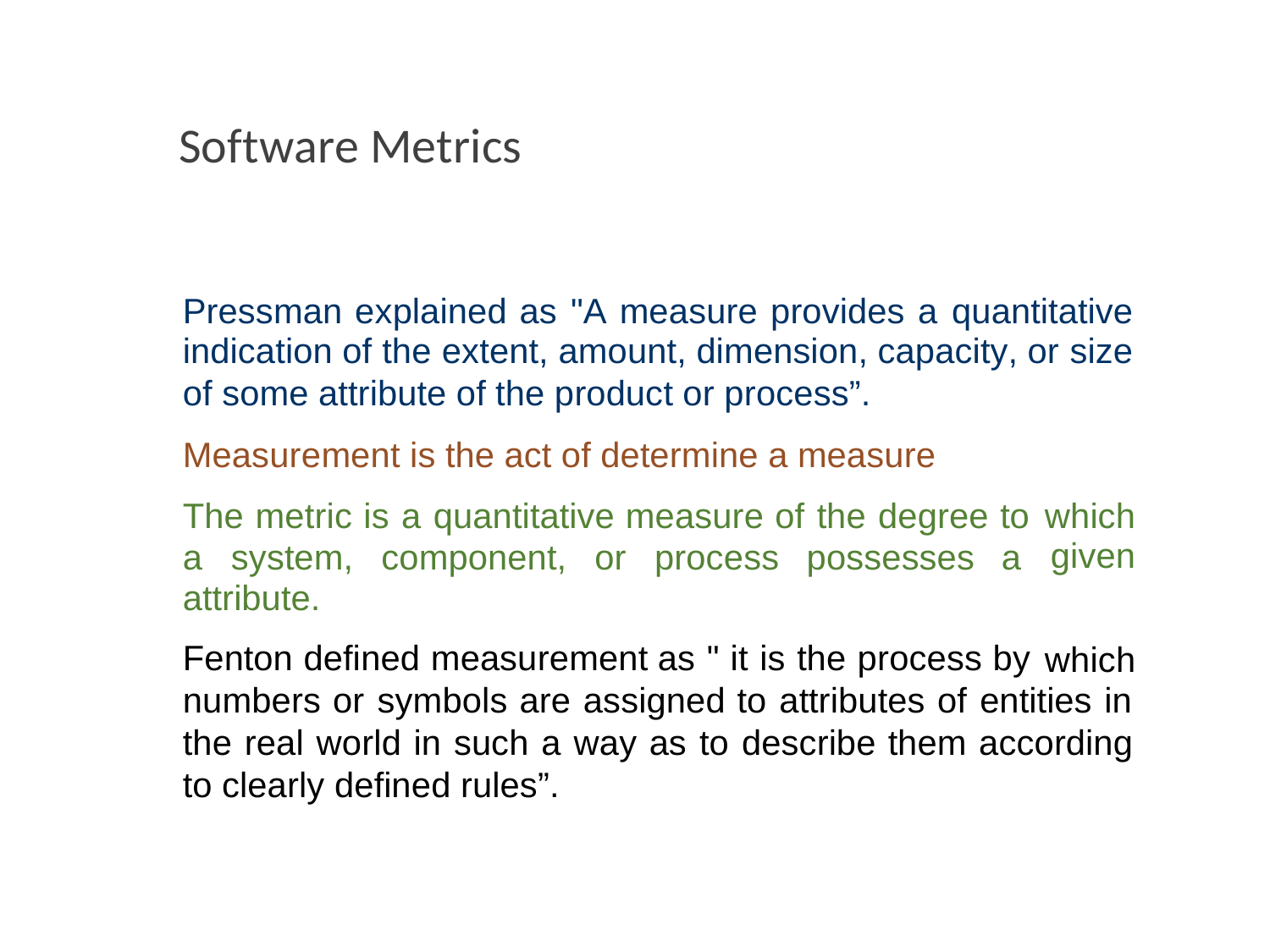

Software Metrics

Pressman explained as "A measure provides a quantitative
indication of the extent, amount, dimension, capacity, or size of some attribute of the product or process”.
Measurement is the act of determine a measure

The metric is a quantitative measure of the degree to
which
given
a
system,
component,
or
process  possesses  a
attribute.
Fenton defined measurement as " it is the process by

which
numbers or symbols are assigned to attributes of entities in
the real world in such a way as to describe them according to clearly defined rules”.